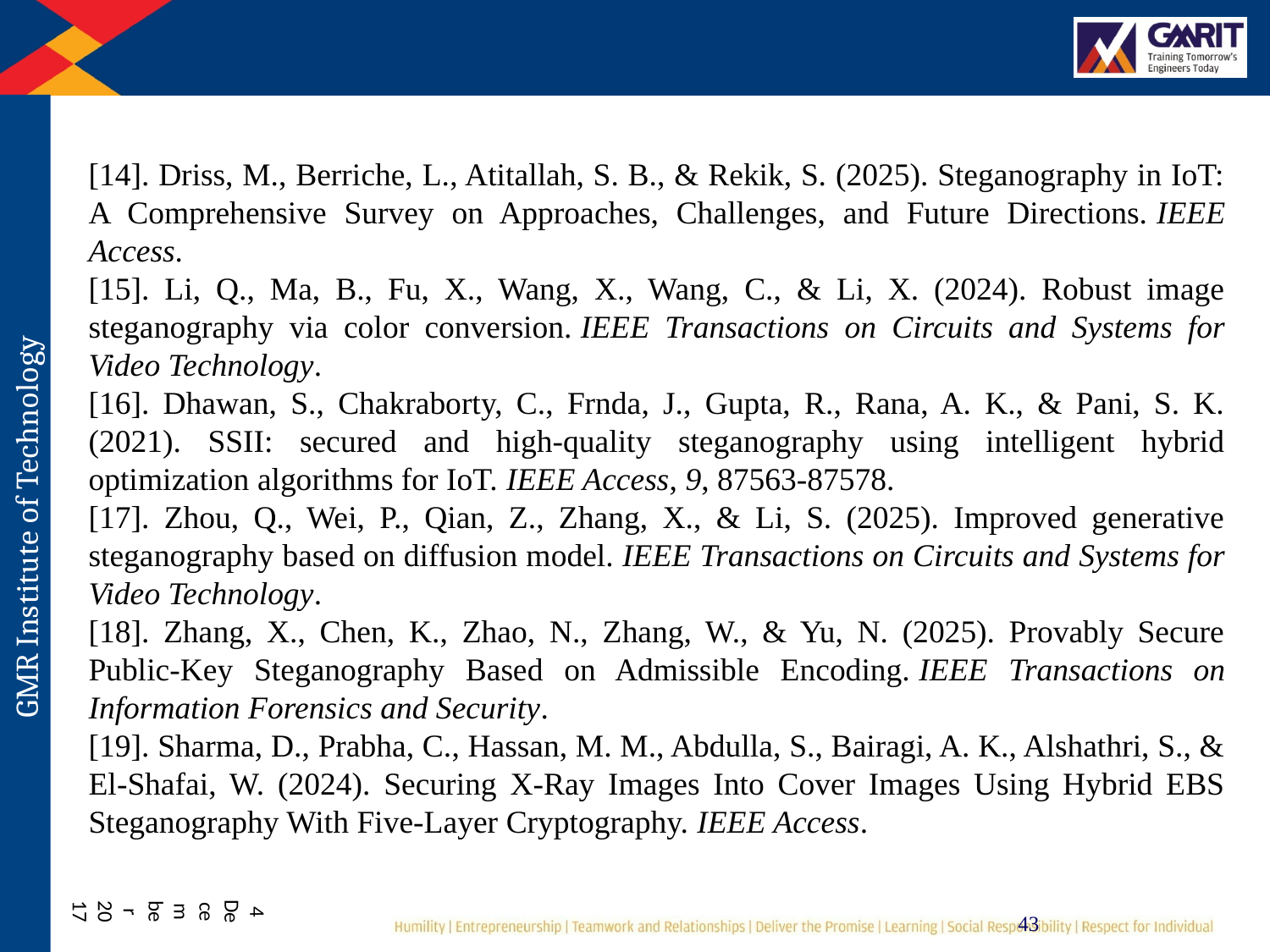

[14]. Driss, M., Berriche, L., Atitallah, S. B., & Rekik, S. (2025). Steganography in IoT: A Comprehensive Survey on Approaches, Challenges, and Future Directions. IEEE Access.
[15]. Li, Q., Ma, B., Fu, X., Wang, X., Wang, C., & Li, X. (2024). Robust image steganography via color conversion. IEEE Transactions on Circuits and Systems for Video Technology.
[16]. Dhawan, S., Chakraborty, C., Frnda, J., Gupta, R., Rana, A. K., & Pani, S. K. (2021). SSII: secured and high-quality steganography using intelligent hybrid optimization algorithms for IoT. IEEE Access, 9, 87563-87578.
[17]. Zhou, Q., Wei, P., Qian, Z., Zhang, X., & Li, S. (2025). Improved generative steganography based on diffusion model. IEEE Transactions on Circuits and Systems for Video Technology.
[18]. Zhang, X., Chen, K., Zhao, N., Zhang, W., & Yu, N. (2025). Provably Secure Public-Key Steganography Based on Admissible Encoding. IEEE Transactions on Information Forensics and Security.
[19]. Sharma, D., Prabha, C., Hassan, M. M., Abdulla, S., Bairagi, A. K., Alshathri, S., & El-Shafai, W. (2024). Securing X-Ray Images Into Cover Images Using Hybrid EBS Steganography With Five-Layer Cryptography. IEEE Access.
4 December 2017
43